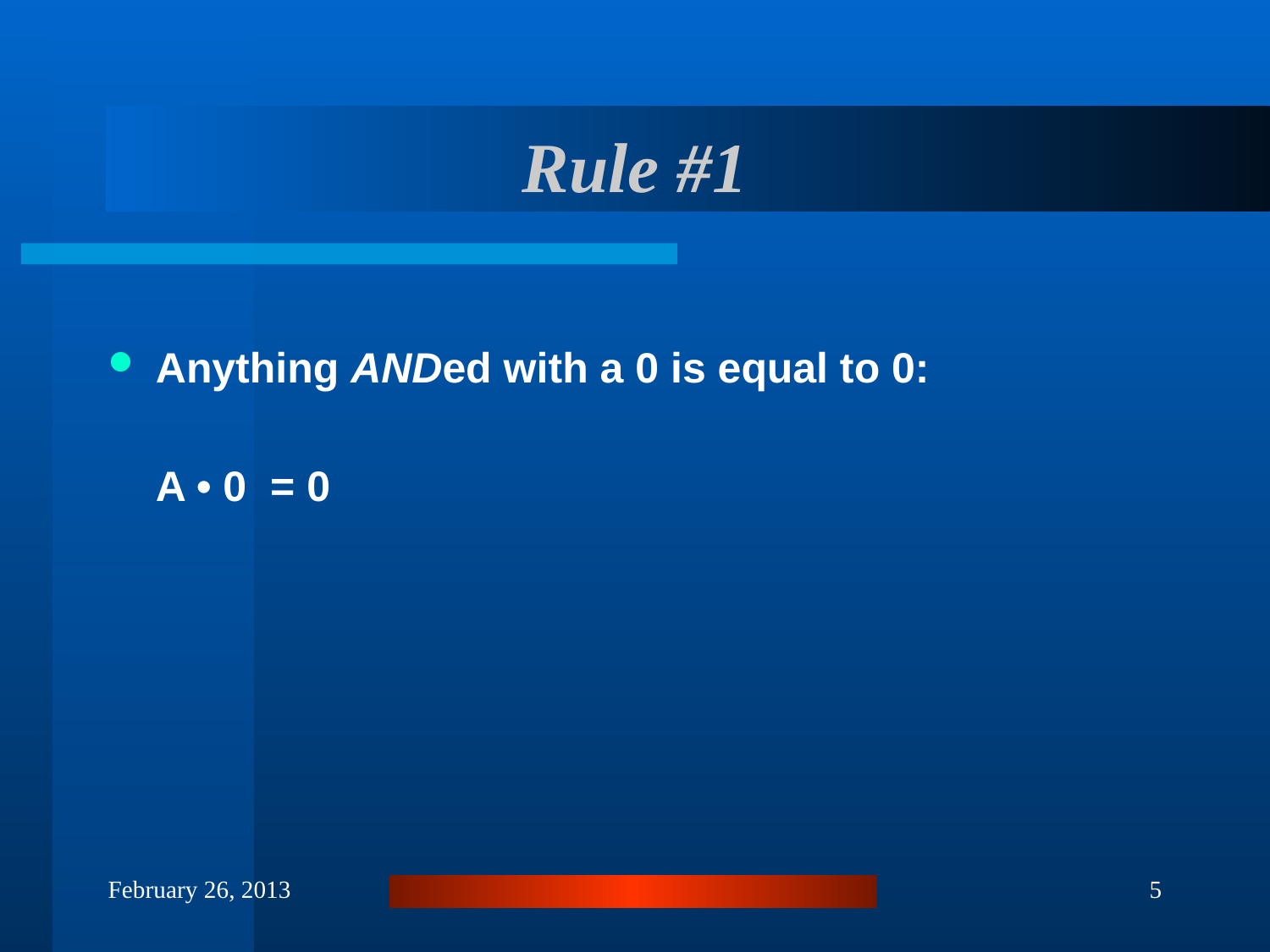

# Rule #1

Anything ANDed with a 0 is equal to 0:

	A • 0  = 0

February 26, 2013
5